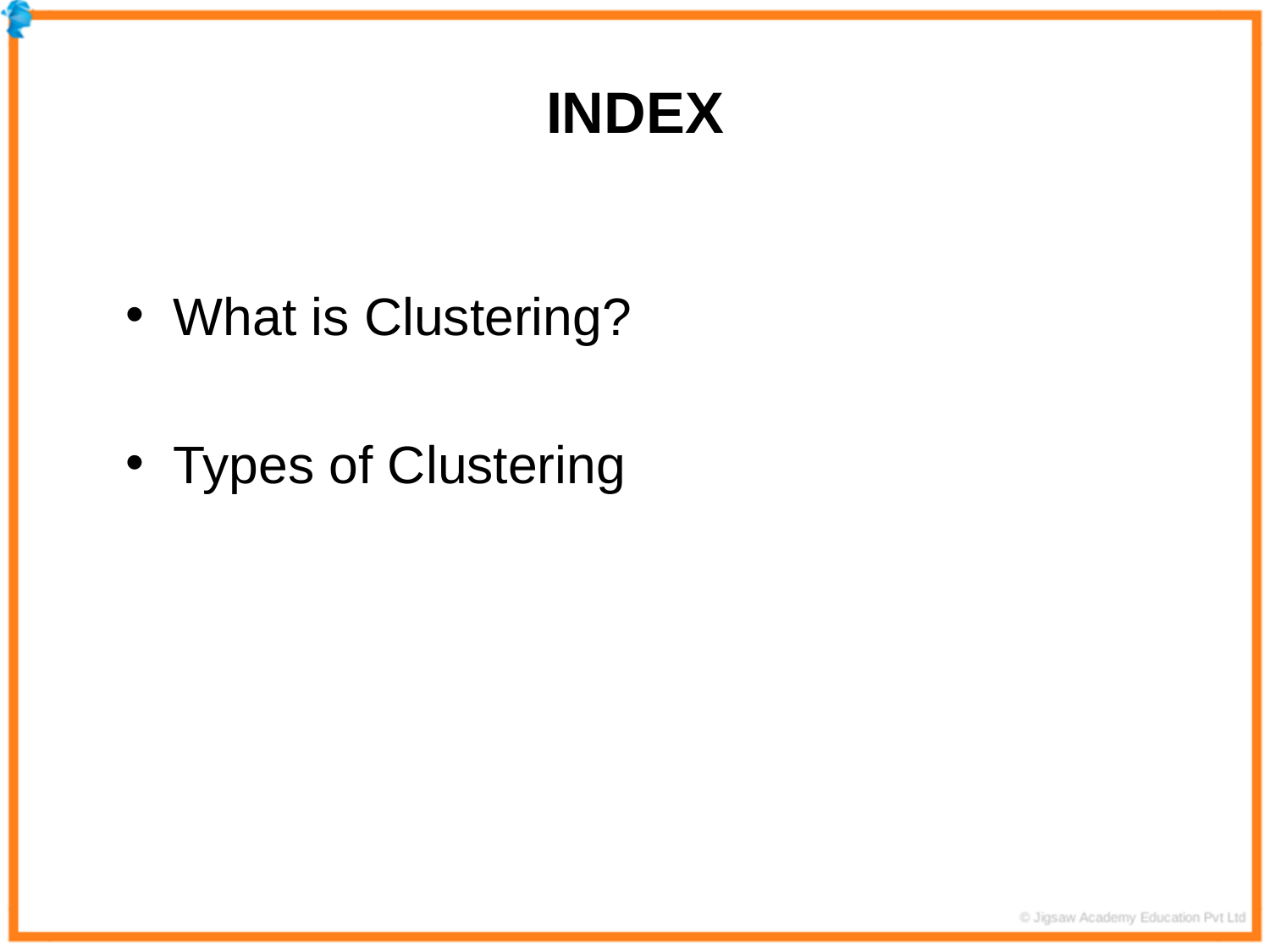

INDEX

What is Clustering?

Types of Clustering